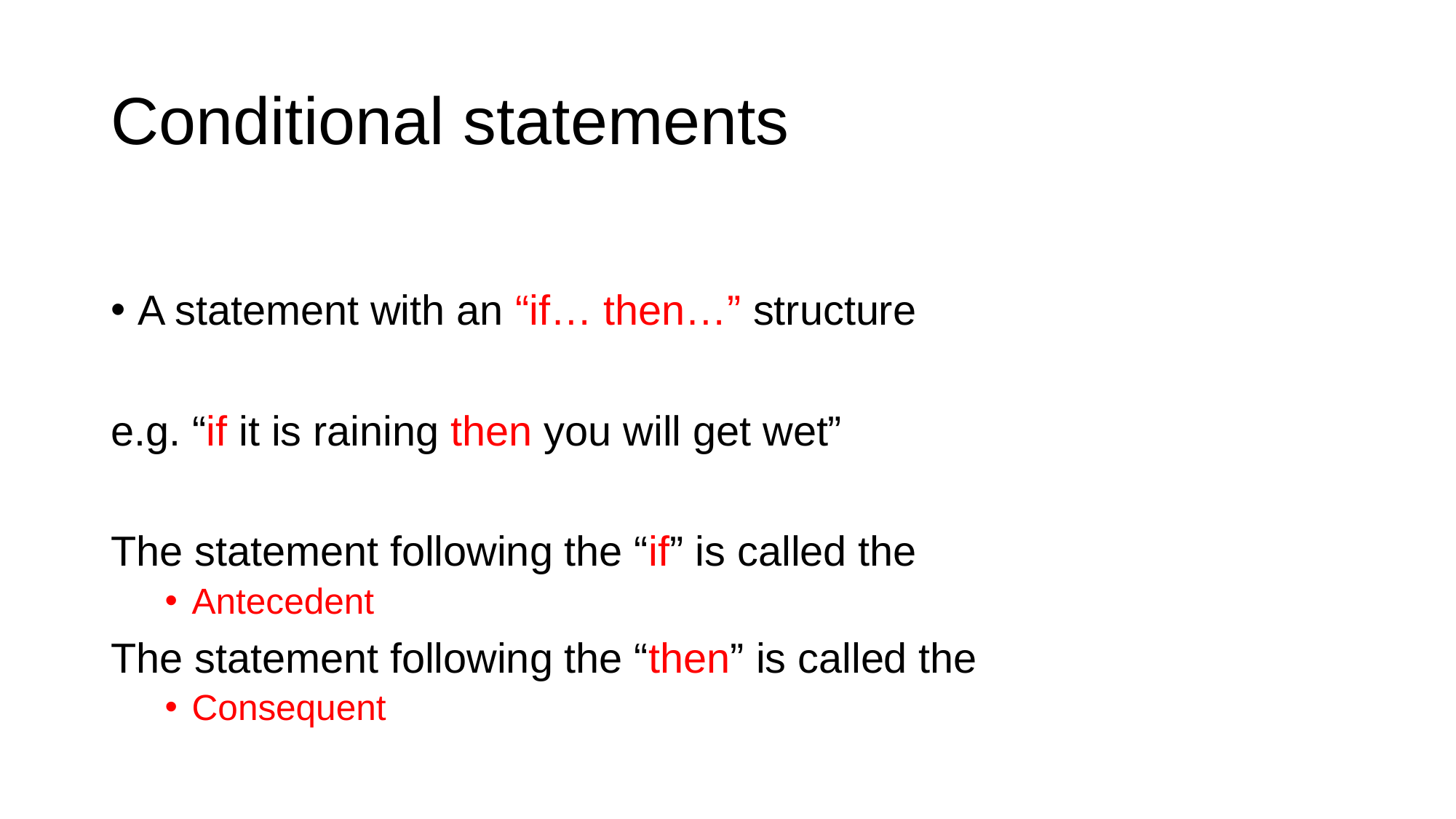

# Conditional statements

A statement with an “if… then…” structure

e.g. “if it is raining then you will get wet”

The statement following the “if” is called the
Antecedent
The statement following the “then” is called the
Consequent